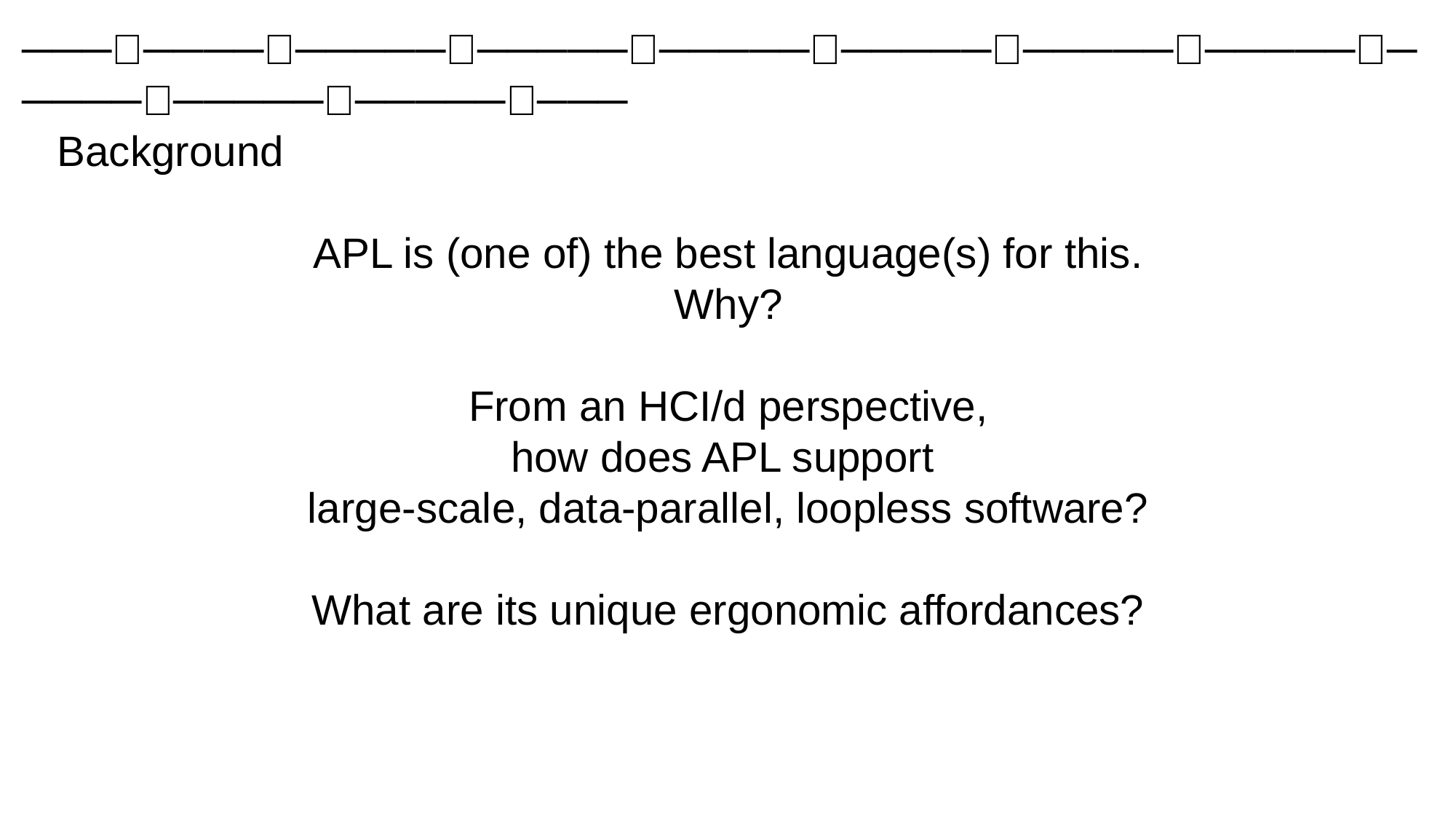

───􀓥────􀓢─────􀓢─────􀓢─────􀓢─────􀓢─────􀓢─────􀓢─────􀓢─────􀓢─────􀓢───
   Background

APL is (one of) the best language(s) for this.
Why?

From an HCI/d perspective,
how does APL support
large-scale, data-parallel, loopless software?

What are its unique ergonomic affordances?